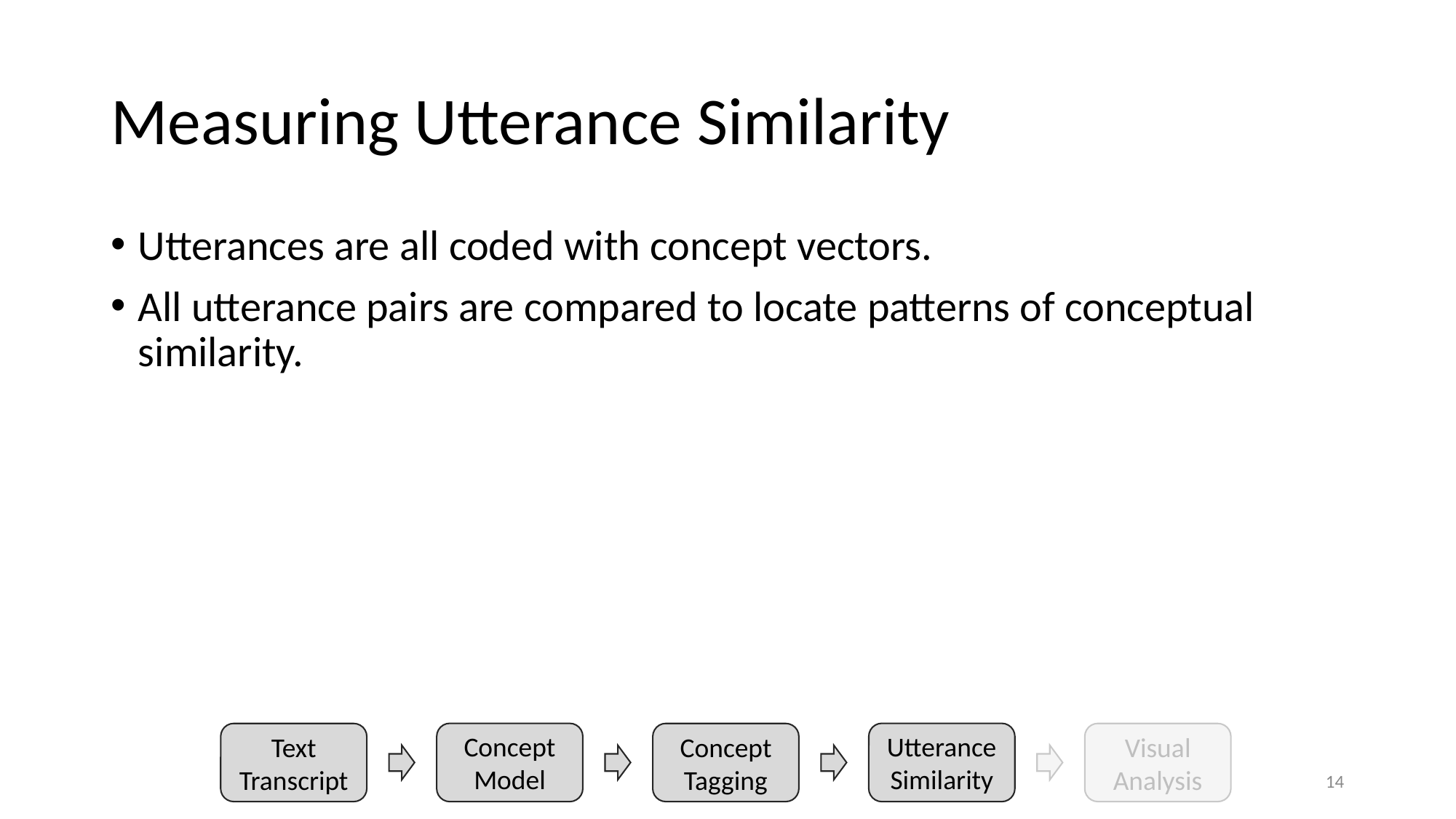

# Measuring Utterance Similarity

Utterances are all coded with concept vectors.
All utterance pairs are compared to locate patterns of conceptual similarity.

Utterance Similarity
Concept Model
Text Transcript
Concept Tagging
Visual Analysis

14